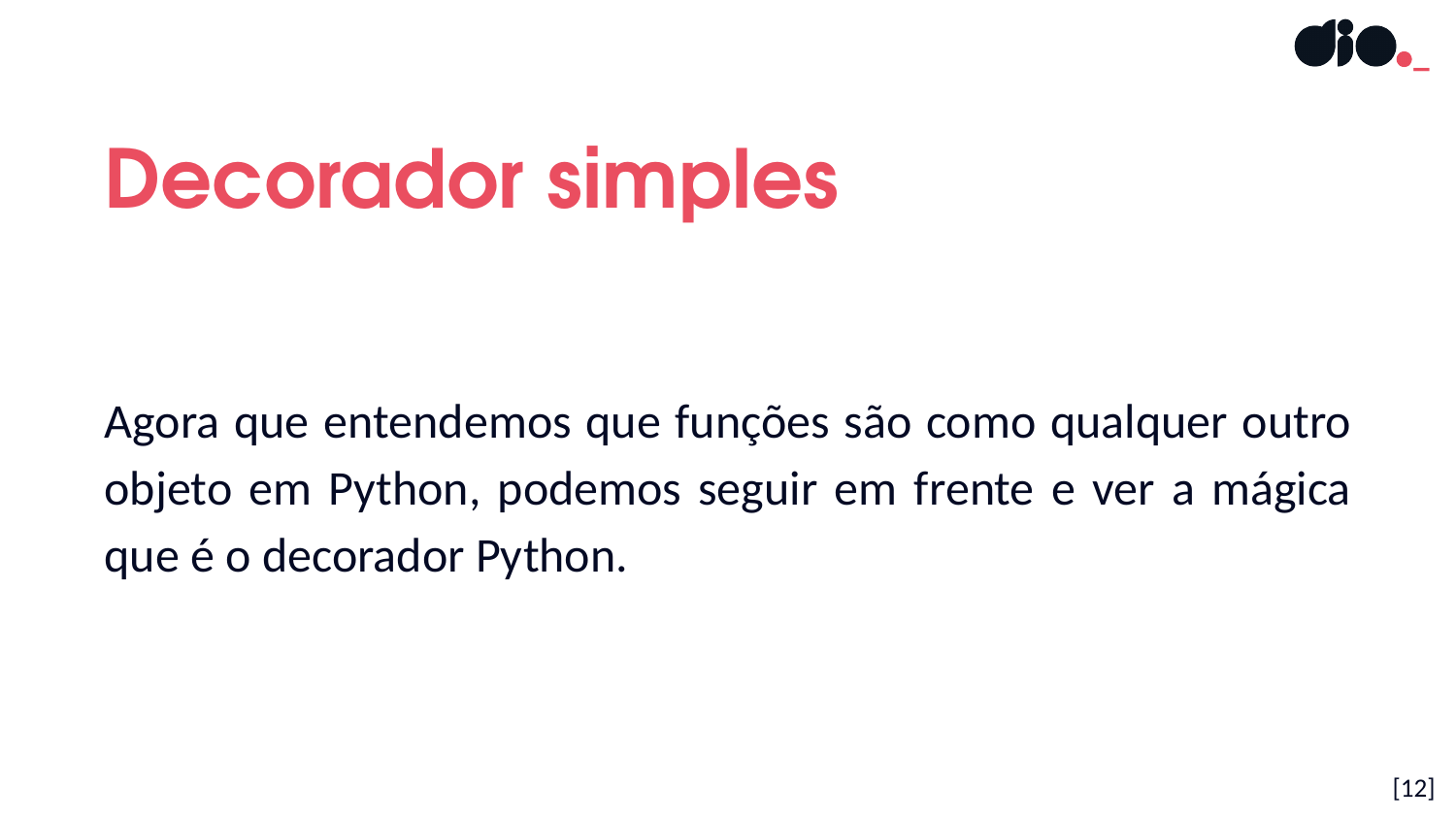

Decorador simples
Agora que entendemos que funções são como qualquer outro objeto em Python, podemos seguir em frente e ver a mágica que é o decorador Python.
[12]